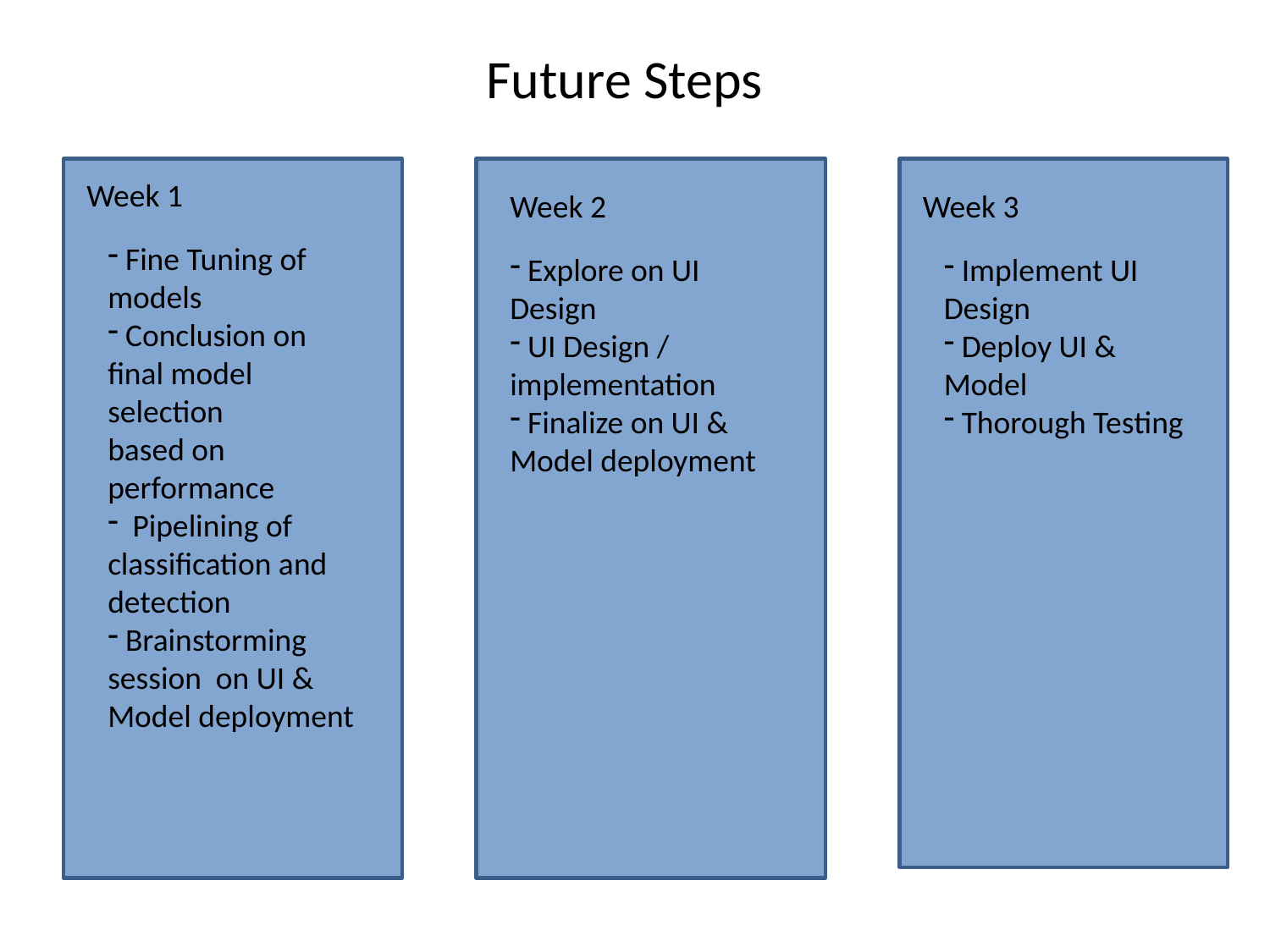

# Future Steps

Week 1
Week 2
Week 3
 Fine Tuning of models
 Conclusion on final model selection
based on performance
  Pipelining of classification and detection
 Brainstorming session  on UI & Model deployment
 Explore on UI Design
 UI Design / implementation
 Finalize on UI & Model deployment
 Implement UI Design
 Deploy UI & Model
 Thorough Testing